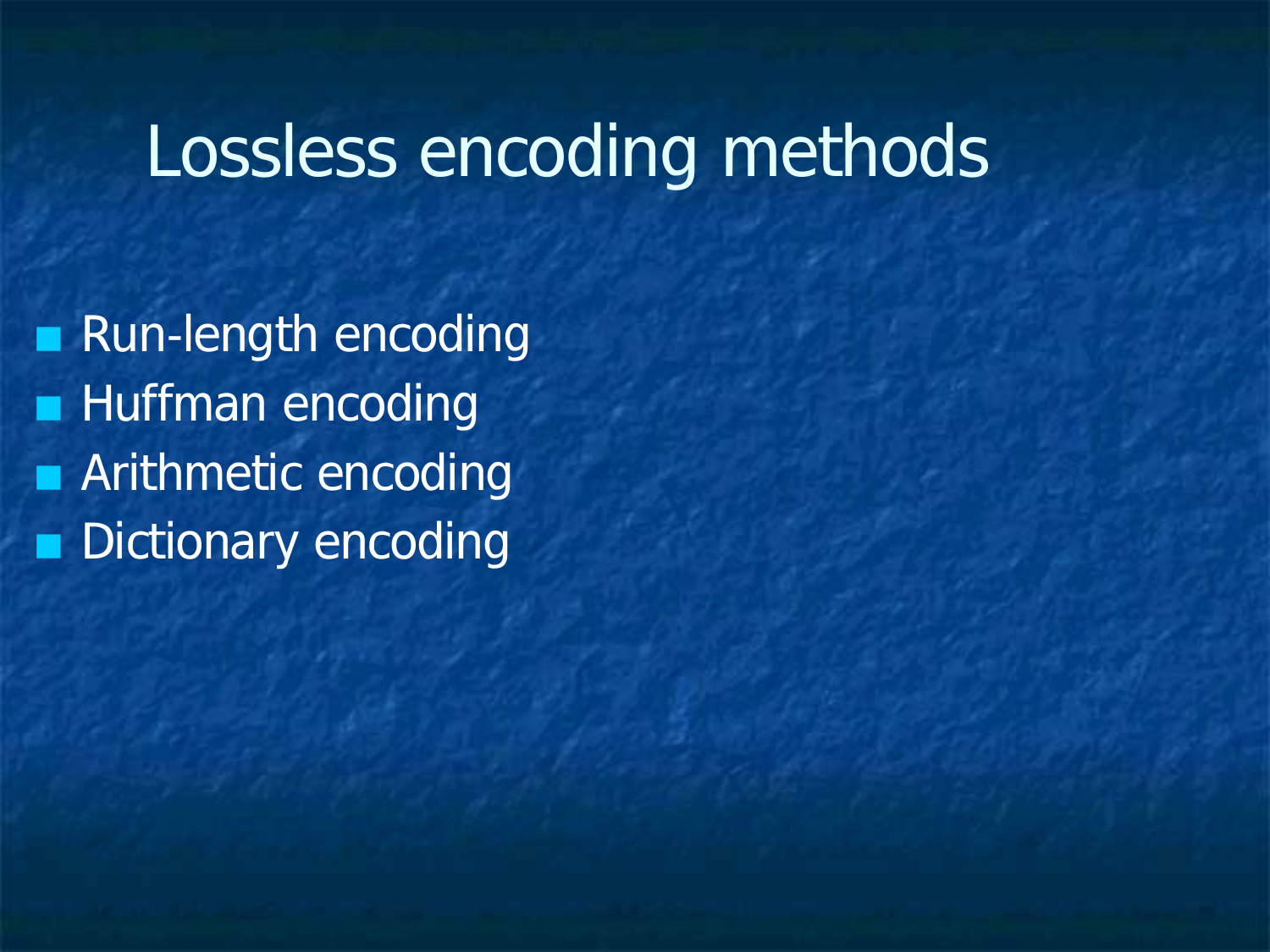

# Lossless encoding methods
Run‑length encoding
Huffman encoding
Arithmetic encoding
Dictionary encoding